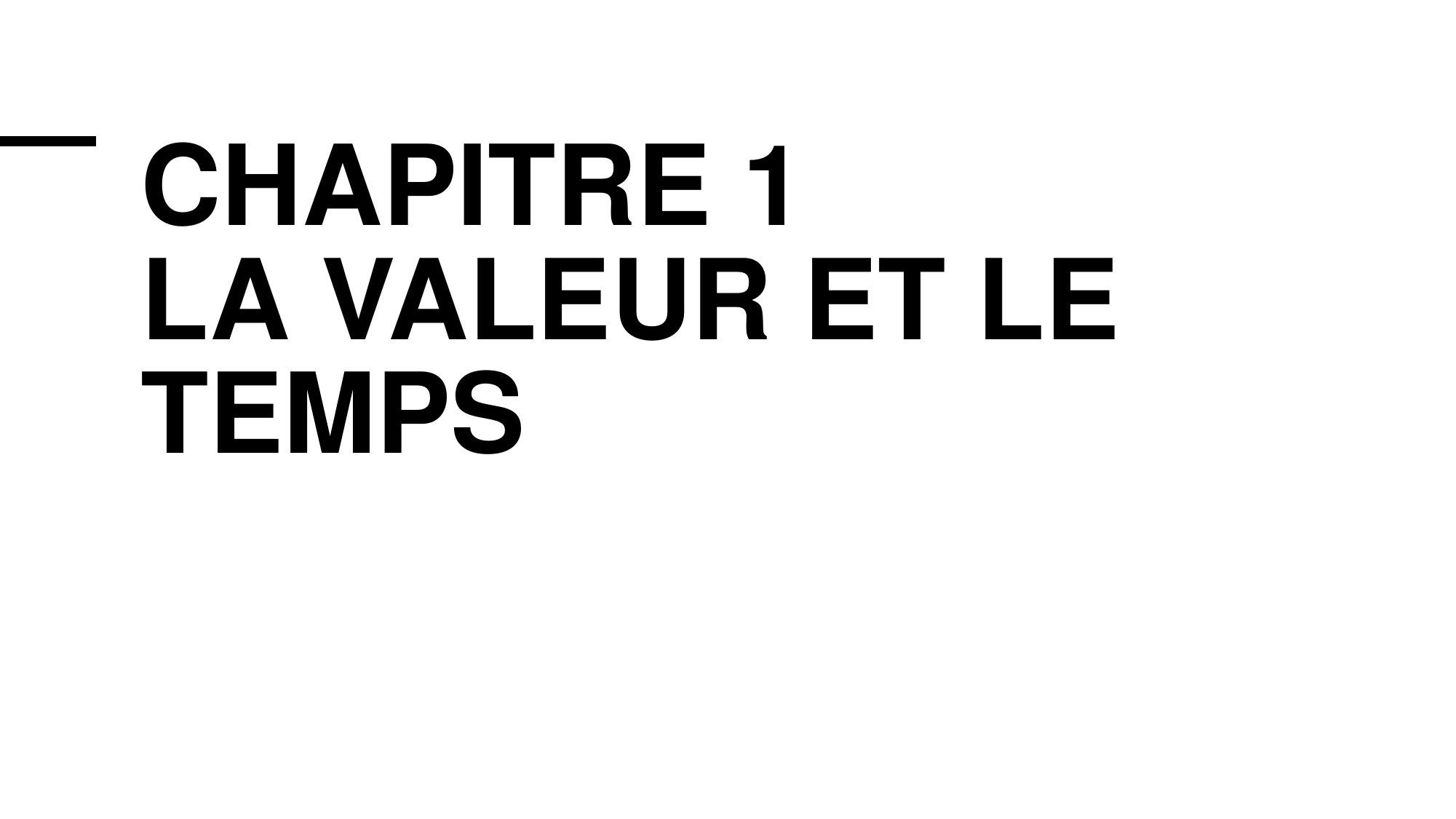

# Chapitre 1 La Valeur et le Temps